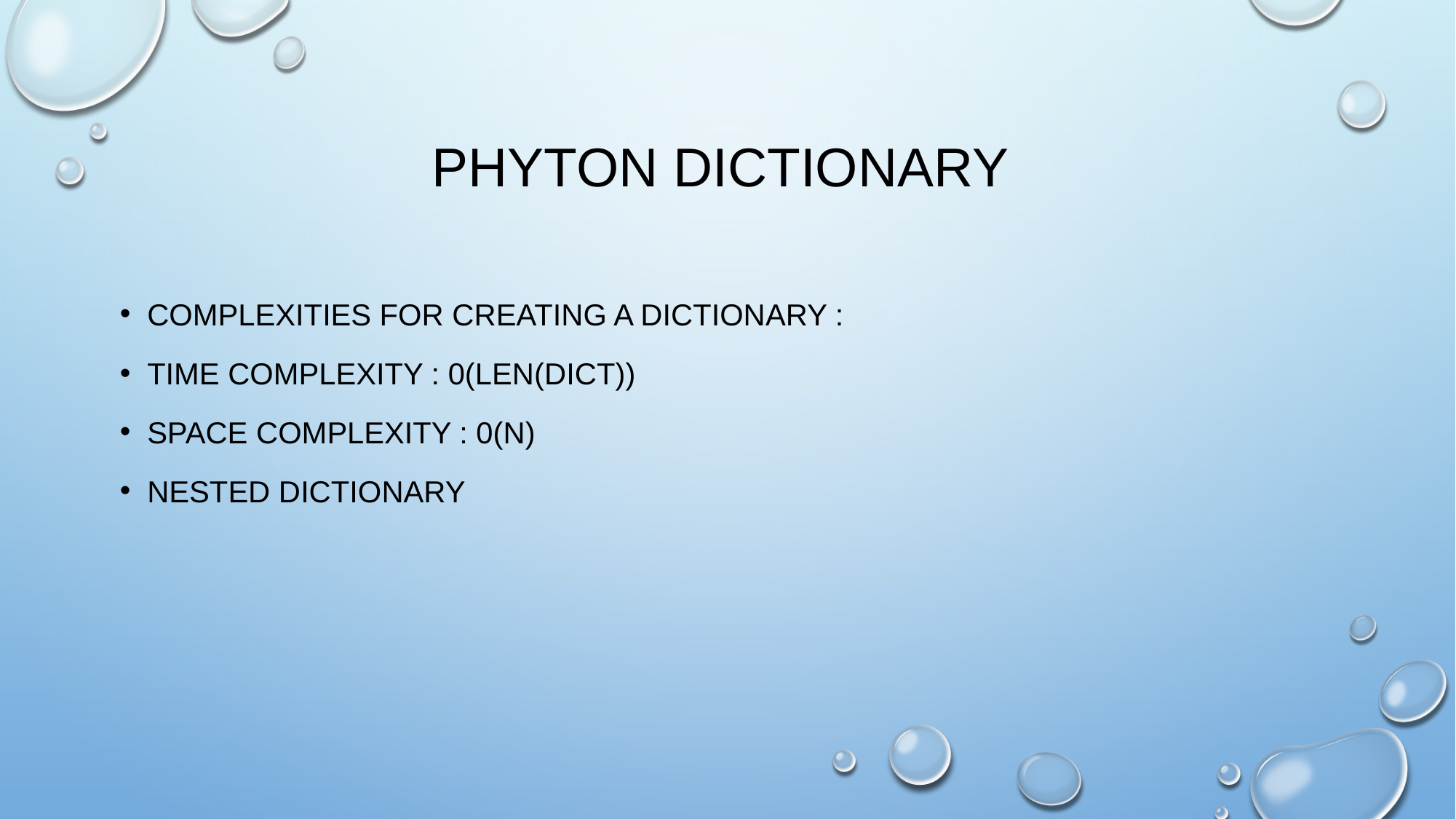

# Phyton dictionary
Complexities for creating a dictionary :
Time complexity : 0(len(dict))
Space complexity : 0(n)
Nested dictionary